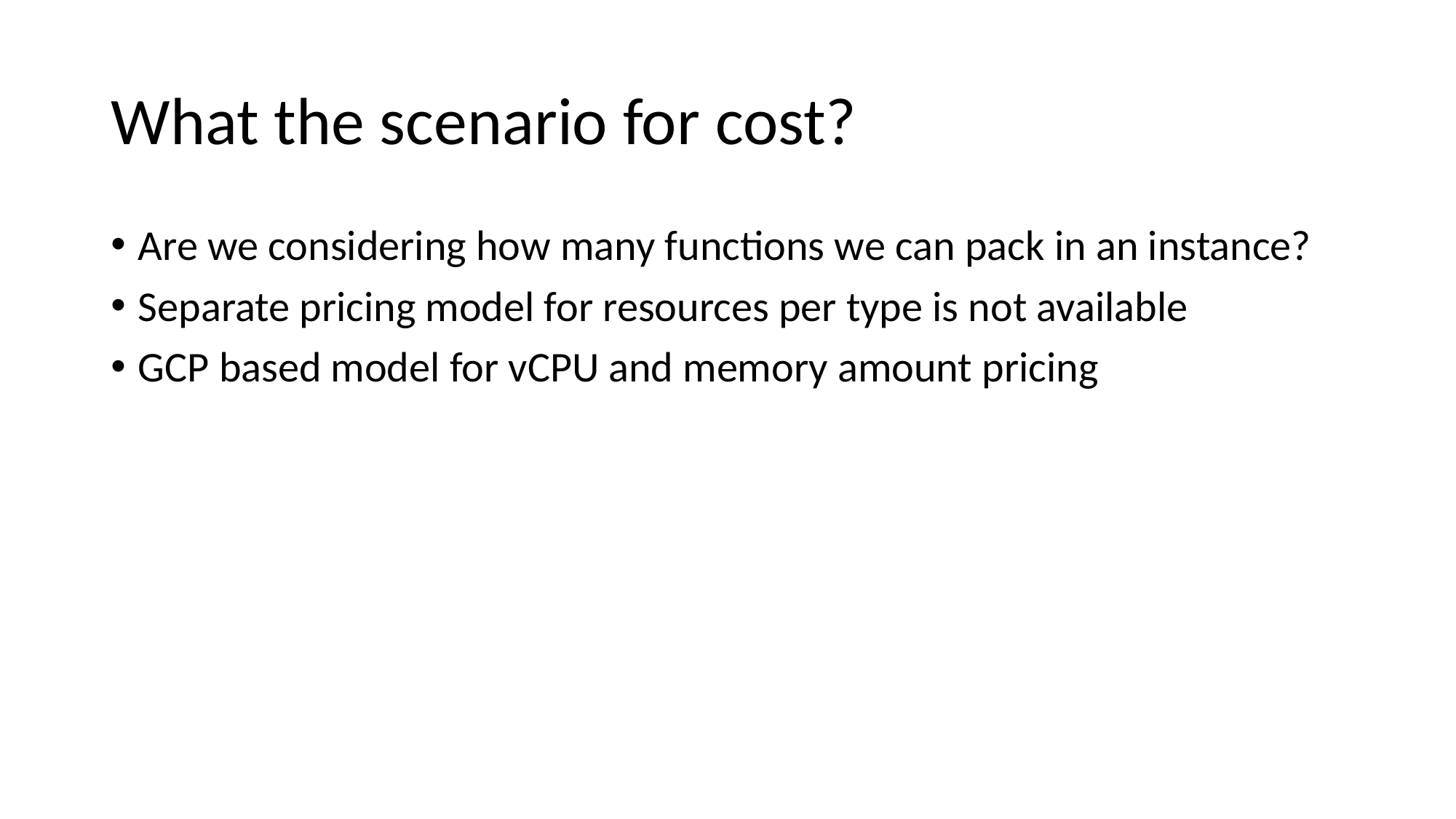

# What the scenario for cost?
Are we considering how many functions we can pack in an instance?
Separate pricing model for resources per type is not available
GCP based model for vCPU and memory amount pricing